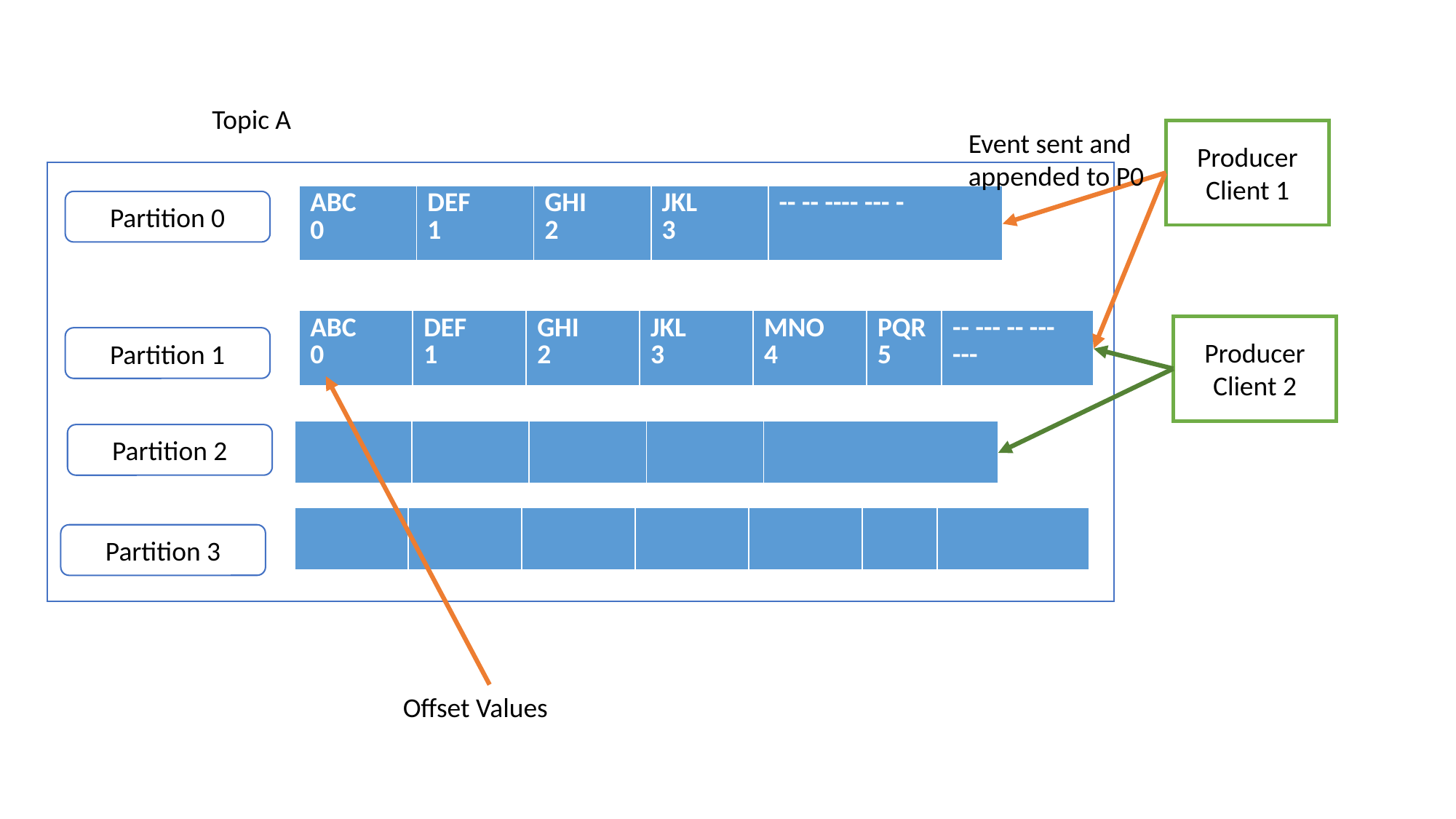

Topic A
Producer Client 1
Event sent and appended to P0

| ABC 0 | DEF 1 | GHI 2 | JKL 3 | -- -- ---- --- - |
| --- | --- | --- | --- | --- |
Partition 0
| ABC 0 | DEF 1 | GHI 2 | JKL 3 | MNO 4 | PQR 5 | -- --- -- --- --- |
| --- | --- | --- | --- | --- | --- | --- |
Producer Client 2
Partition 1
|  |  |  |  |  |
| --- | --- | --- | --- | --- |
Partition 2
|  |  |  |  |  |  |  |
| --- | --- | --- | --- | --- | --- | --- |
Partition 3
Offset Values